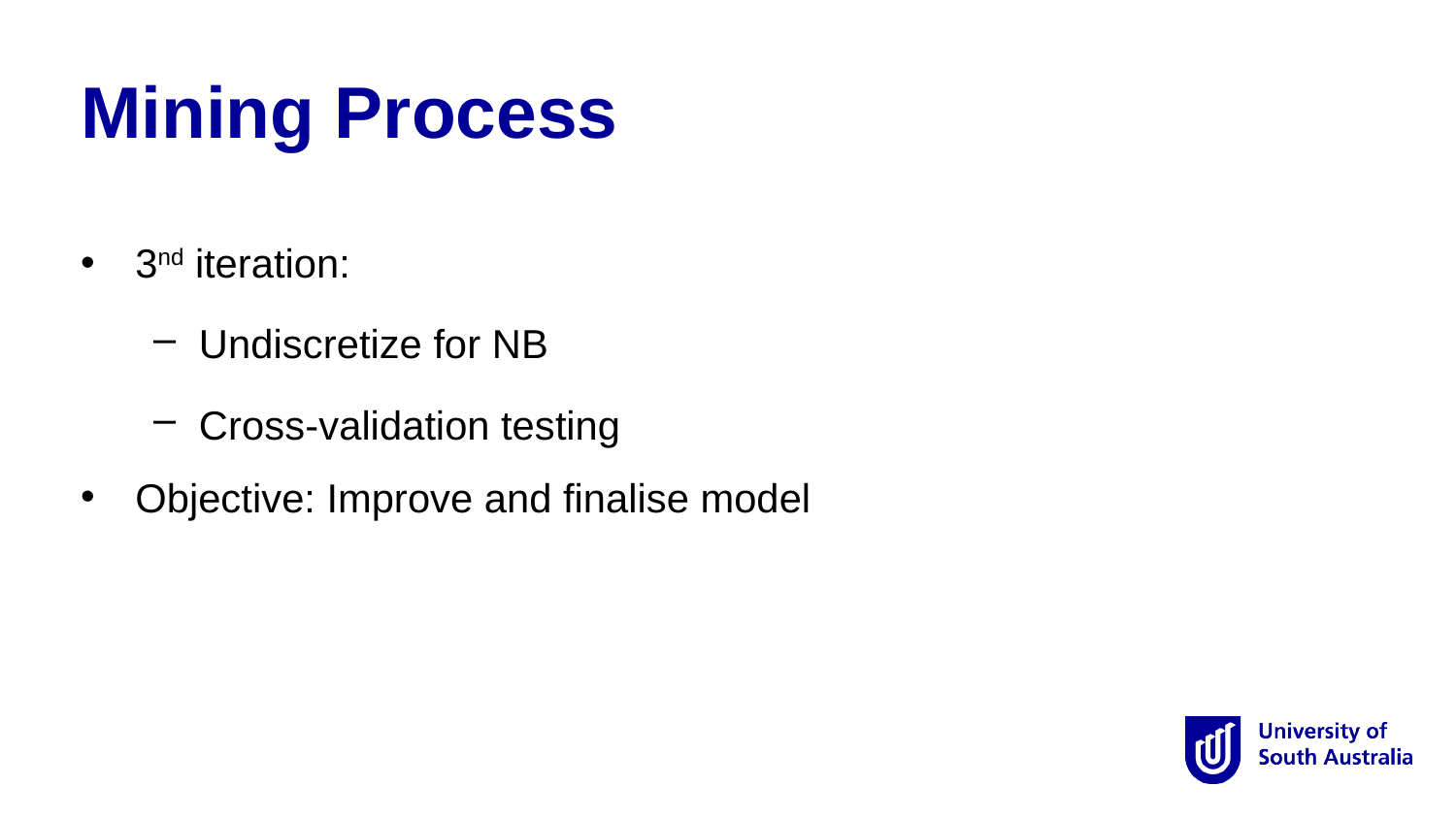

Mining Process
3nd iteration:
Undiscretize for NB
Cross-validation testing
Objective: Improve and finalise model